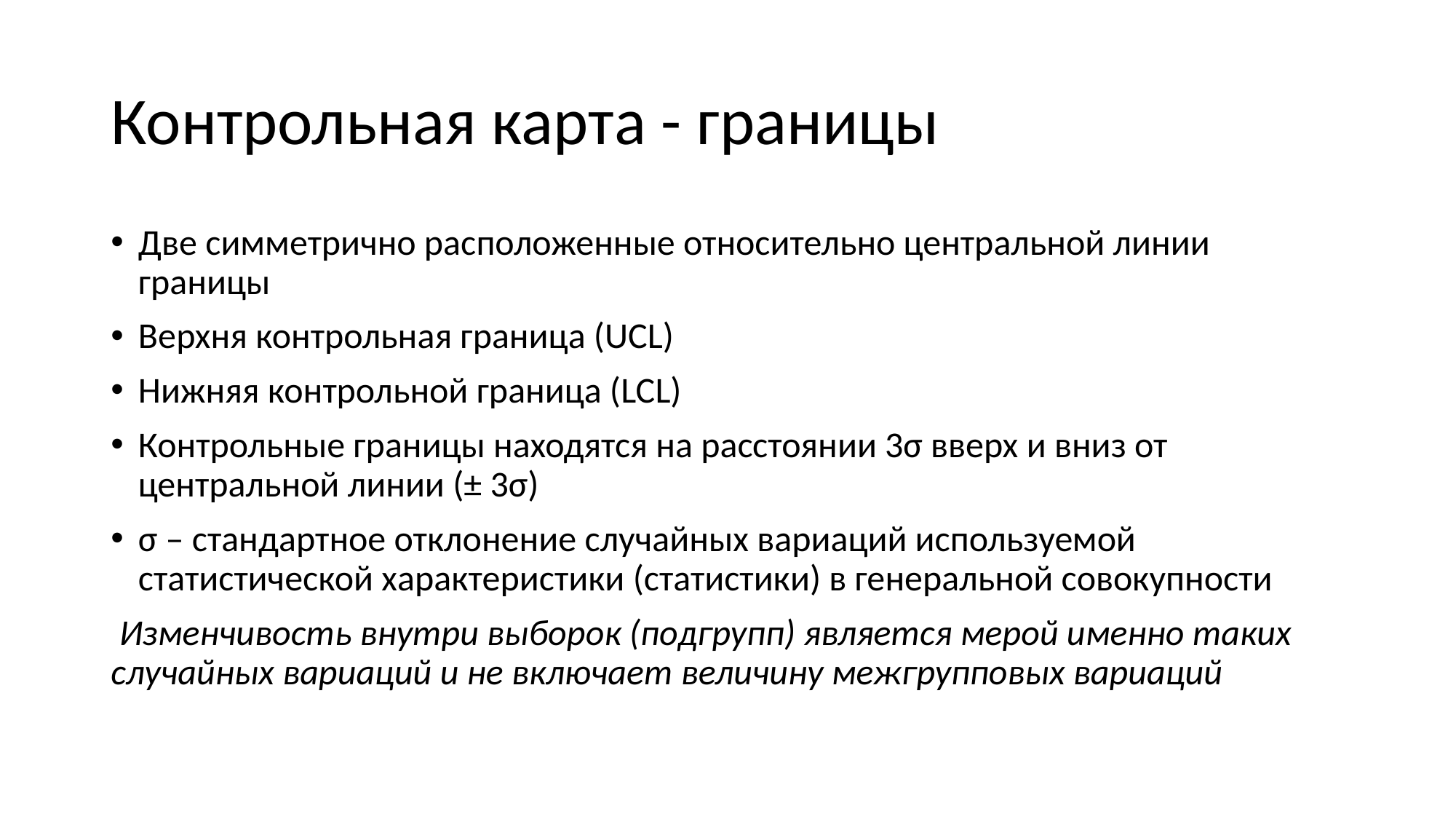

# Контрольная карта - границы
Две симметрично расположенные относительно центральной линии границы
Верхня контрольная граница (UCL)
Нижняя контрольной граница (LCL)
Контрольные границы находятся на расстоянии 3σ вверх и вниз от центральной линии (± 3σ)
σ – стандартное отклонение случайных вариаций используемой статистической характеристики (статистики) в генеральной совокупности
 Изменчивость внутри выборок (подгрупп) является мерой именно таких случайных вариаций и не включает величину межгрупповых вариаций